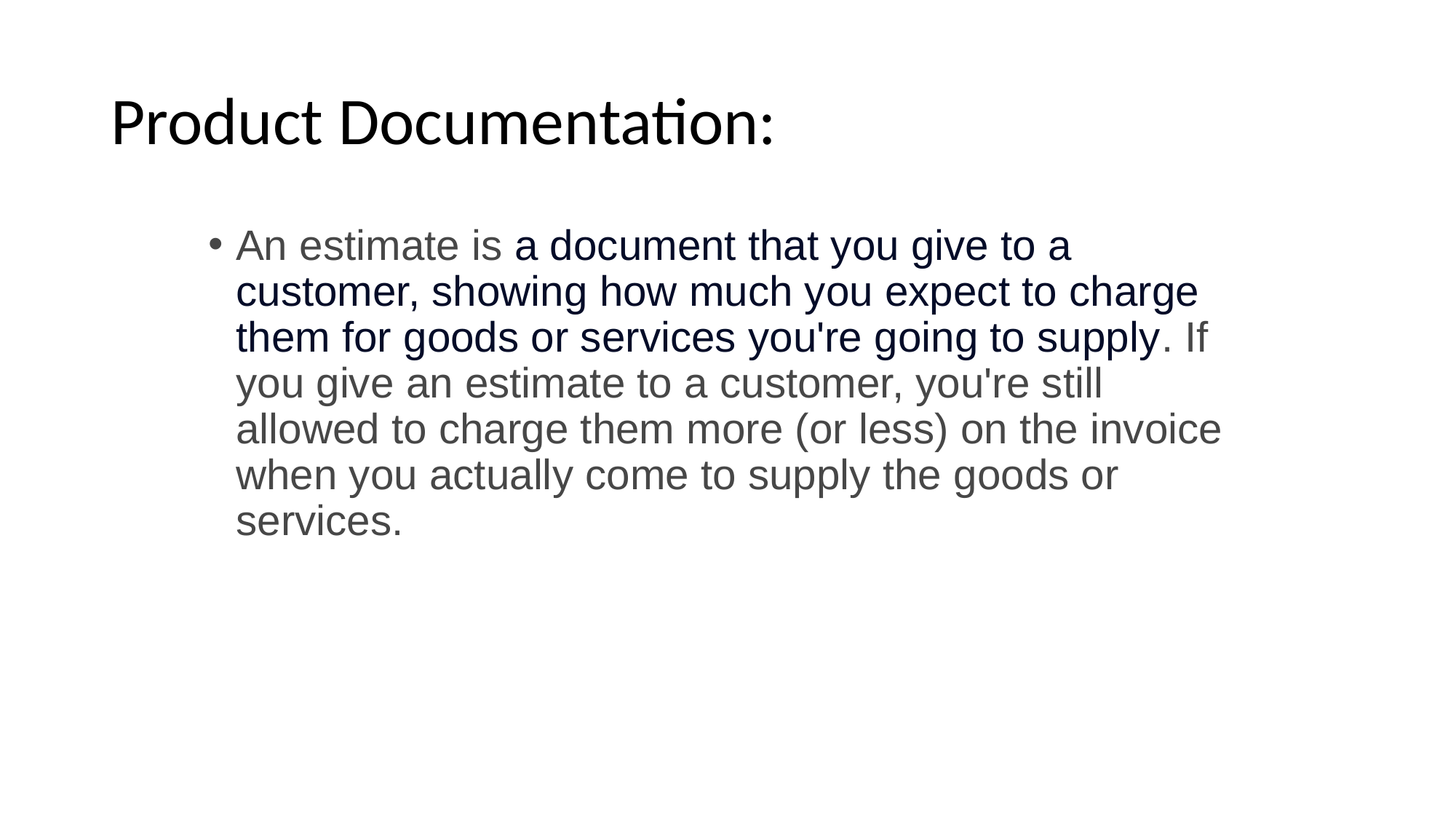

# Product Documentation:
An estimate is a document that you give to a customer, showing how much you expect to charge them for goods or services you're going to supply. If you give an estimate to a customer, you're still allowed to charge them more (or less) on the invoice when you actually come to supply the goods or services.